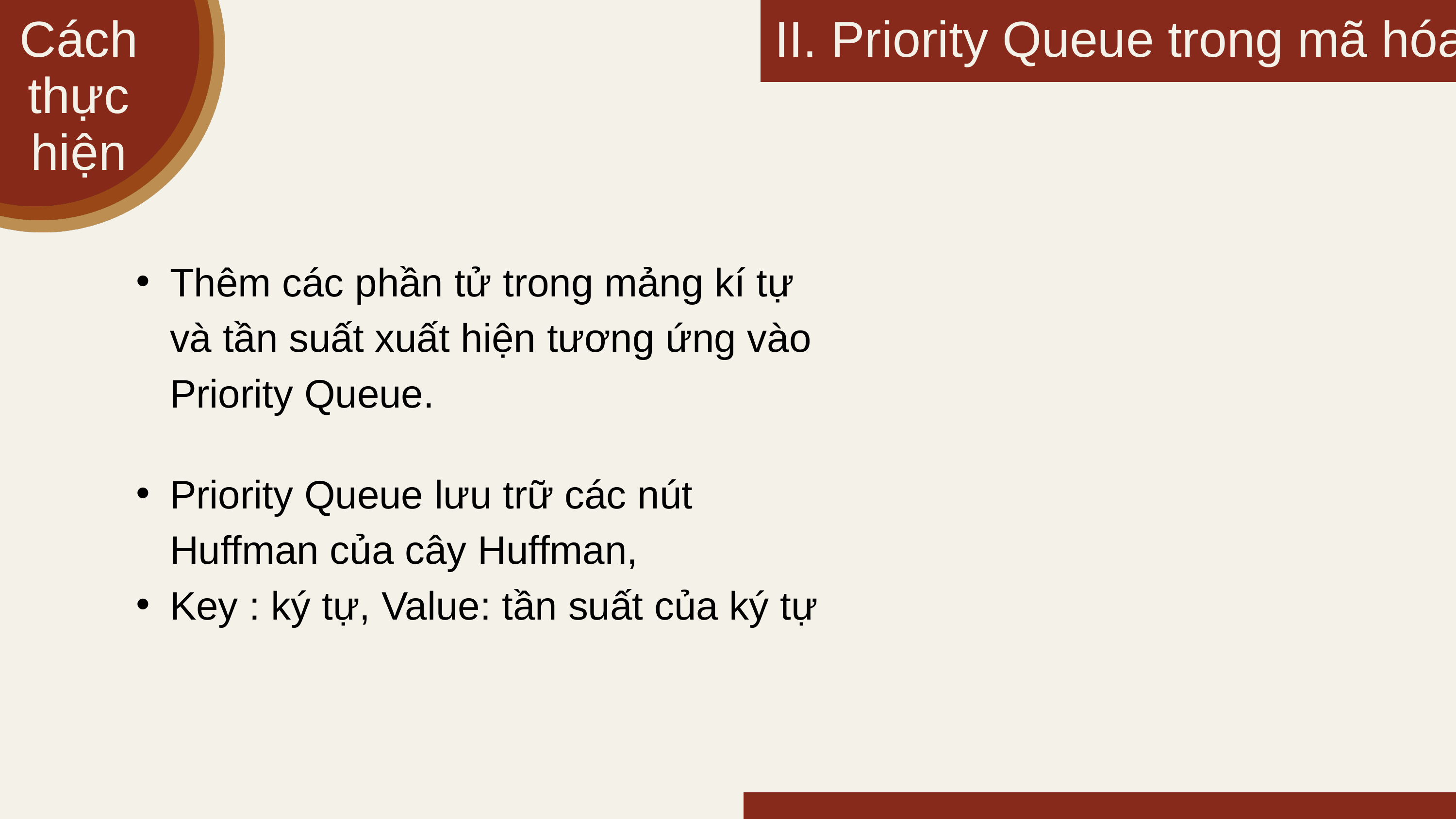

Cách thực hiện
II. Priority Queue trong mã hóa
Thêm các phần tử trong mảng kí tự và tần suất xuất hiện tương ứng vào Priority Queue.
Priority Queue lưu trữ các nút Huffman của cây Huffman,
Key : ký tự, Value: tần suất của ký tự